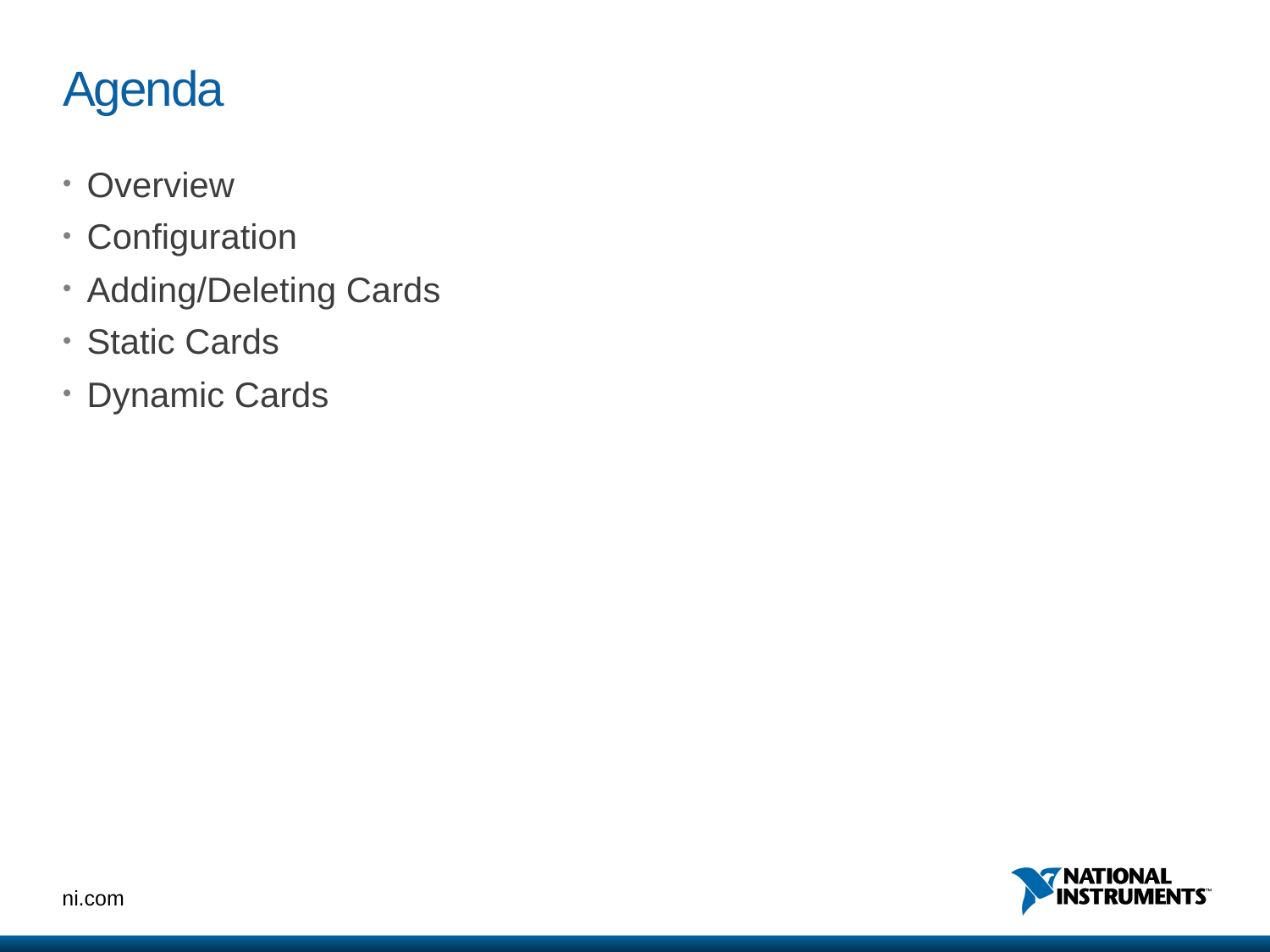

# Agenda
Overview
Configuration
Adding/Deleting Cards
Static Cards
Dynamic Cards